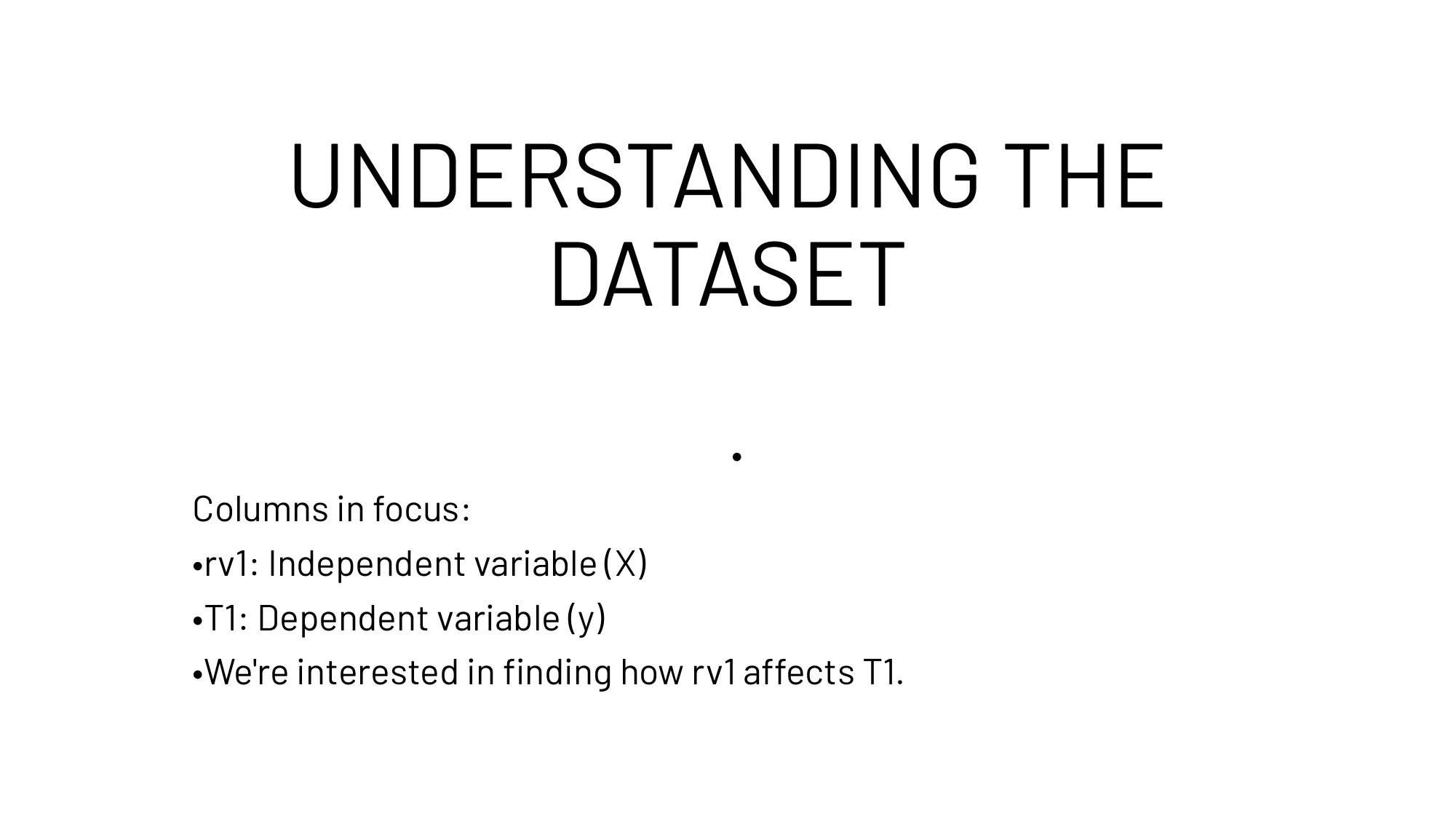

# UNDERSTANDING THE DATASET

•
Columns in focus:
•rv1: Independent variable (X)
•T1: Dependent variable (y)
•We're interested in finding how rv1 affects T1.